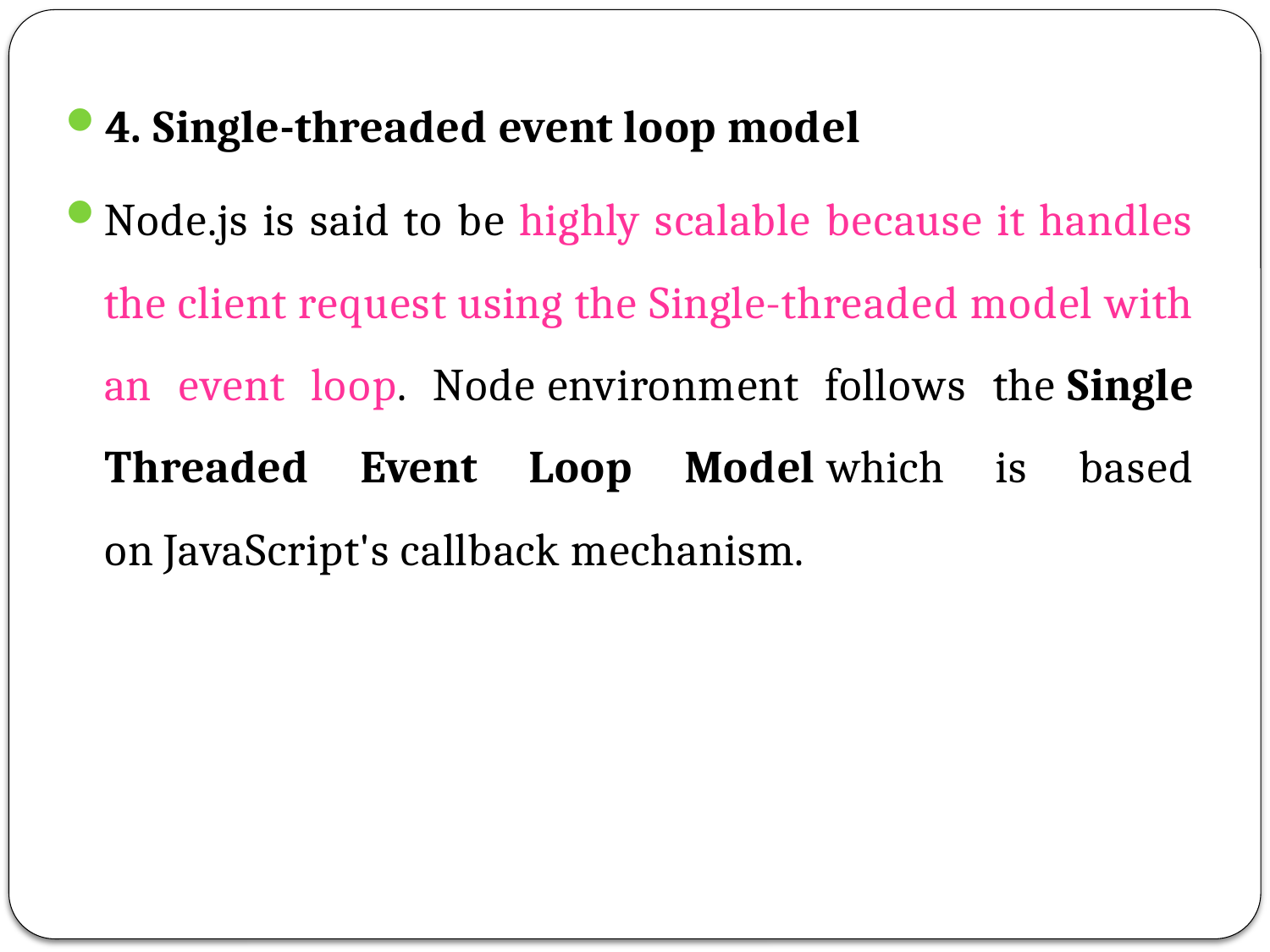

4. Single-threaded event loop model
Node.js is said to be highly scalable because it handles the client request using the Single-threaded model with an event loop. Node environment follows the Single Threaded Event Loop Model which is based on JavaScript's callback mechanism.